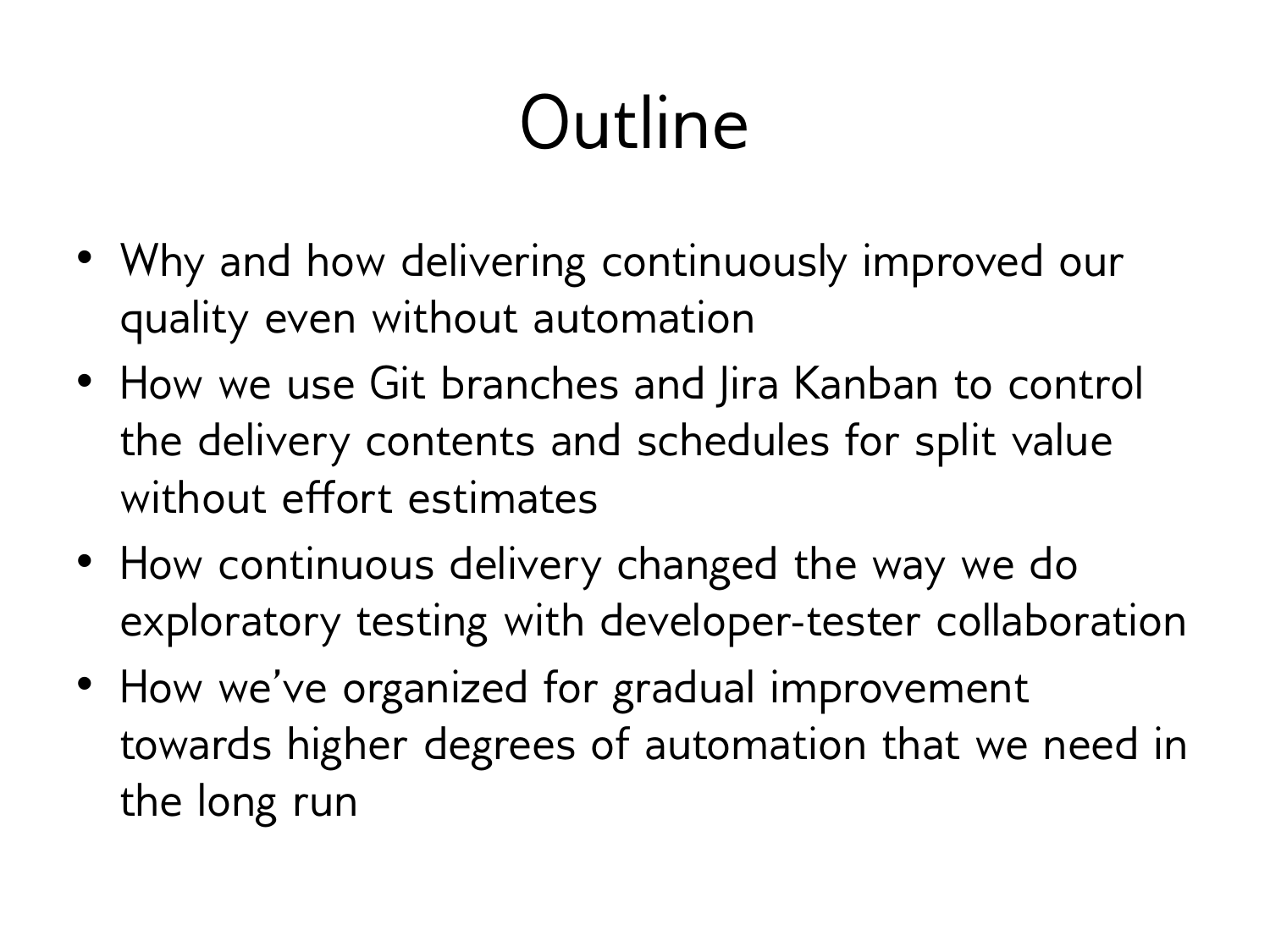

# Outline
Why and how delivering continuously improved our quality even without automation
How we use Git branches and Jira Kanban to control the delivery contents and schedules for split value without effort estimates
How continuous delivery changed the way we do exploratory testing with developer-tester collaboration
How we’ve organized for gradual improvement towards higher degrees of automation that we need in the long run